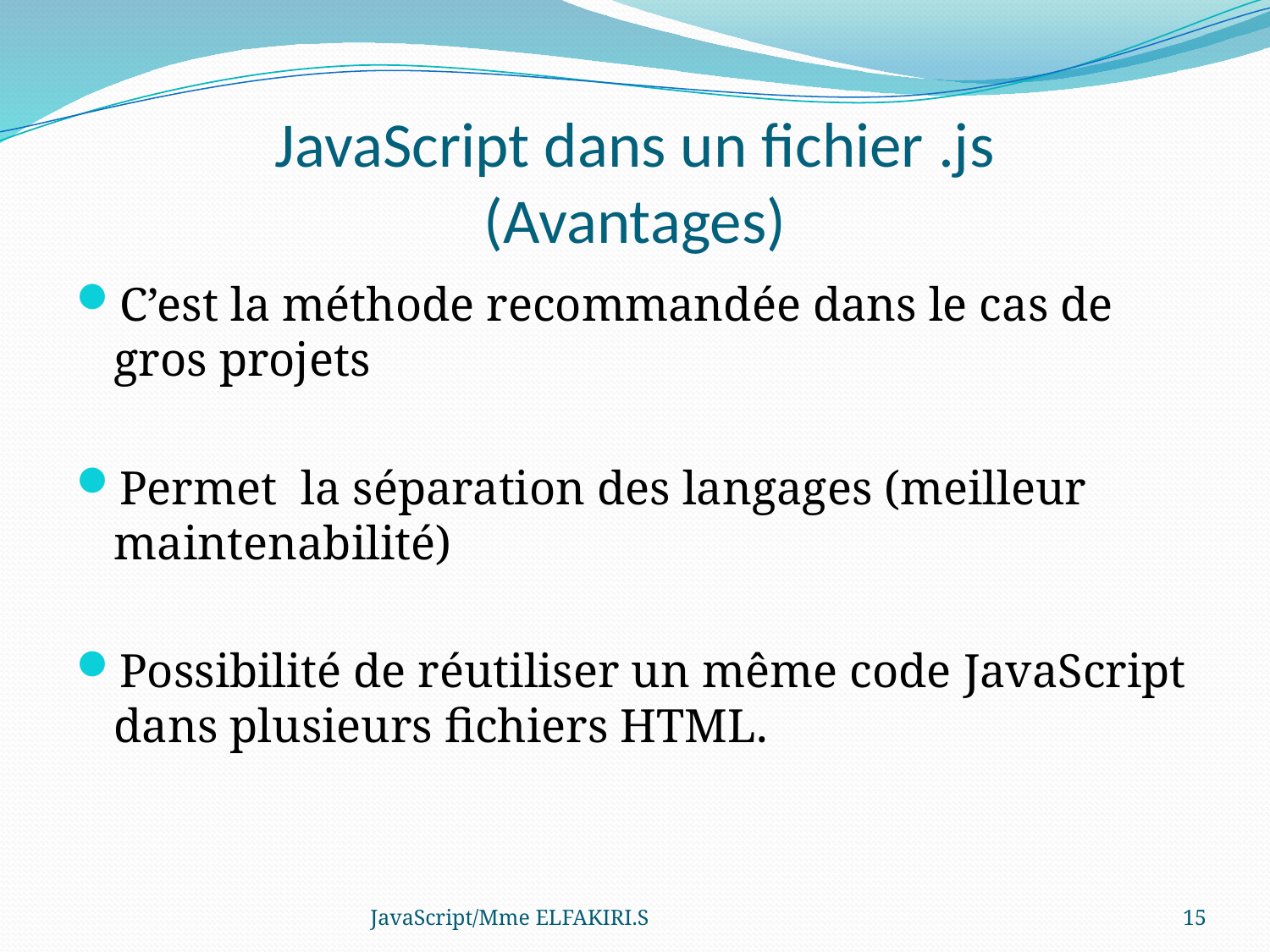

# JavaScript dans un fichier .js (Avantages)
C’est la méthode recommandée dans le cas de gros projets

Permet  la séparation des langages (meilleur maintenabilité)

Possibilité de réutiliser un même code JavaScript dans plusieurs fichiers HTML.

JavaScript/Mme ELFAKIRI.S
15